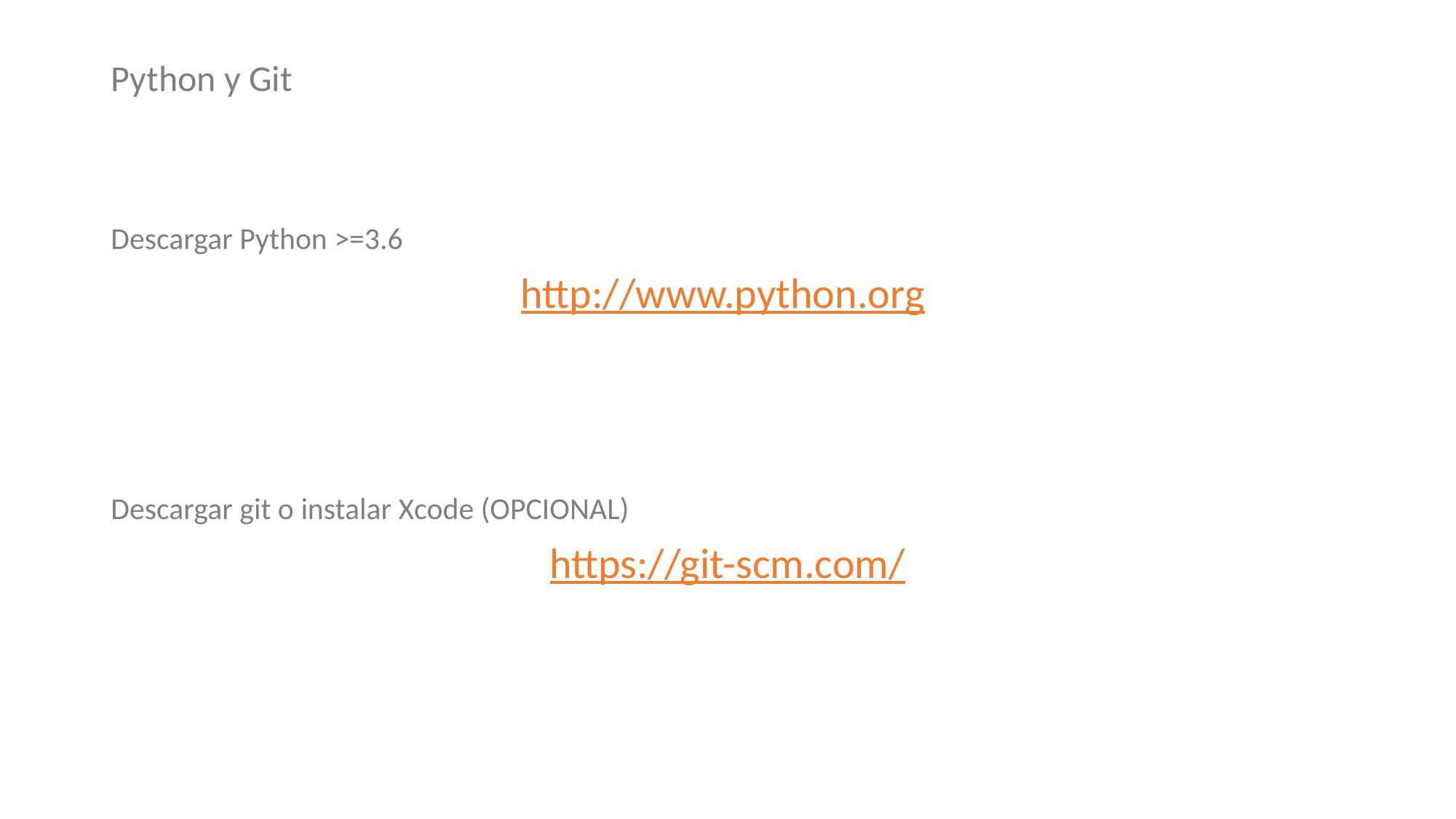

# Python y Git
Descargar Python >=3.6
http://www.python.org

Descargar git o instalar Xcode (OPCIONAL)
https://git-scm.com/